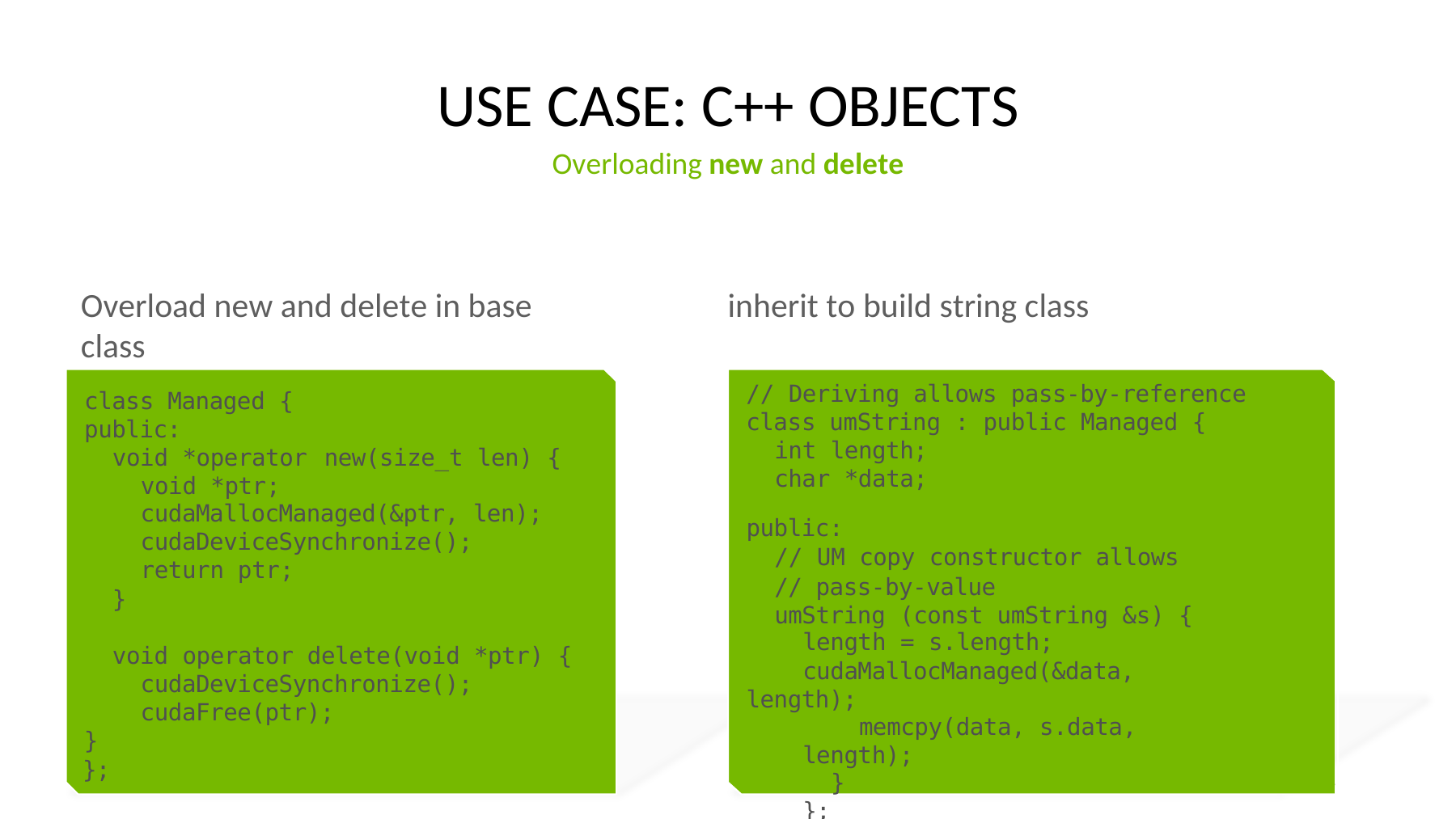

# USE CASE: C++ OBJECTS
Overloading new and delete
Overload new and delete in base class
inherit to build string class

// Deriving allows pass-by-reference class umString : public Managed {
int length; char *data;

class Managed { public:
void *operator void *ptr;
new(size_t len) {
cudaMallocManaged(&ptr, len); cudaDeviceSynchronize(); return ptr;
}

void operator delete(void *ptr) { cudaDeviceSynchronize(); cudaFree(ptr);
}
};
public:
// UM copy constructor allows
// pass-by-value
umString (const umString &s) { length = s.length;
cudaMallocManaged(&data, length);
memcpy(data, s.data, length);
}
};

17